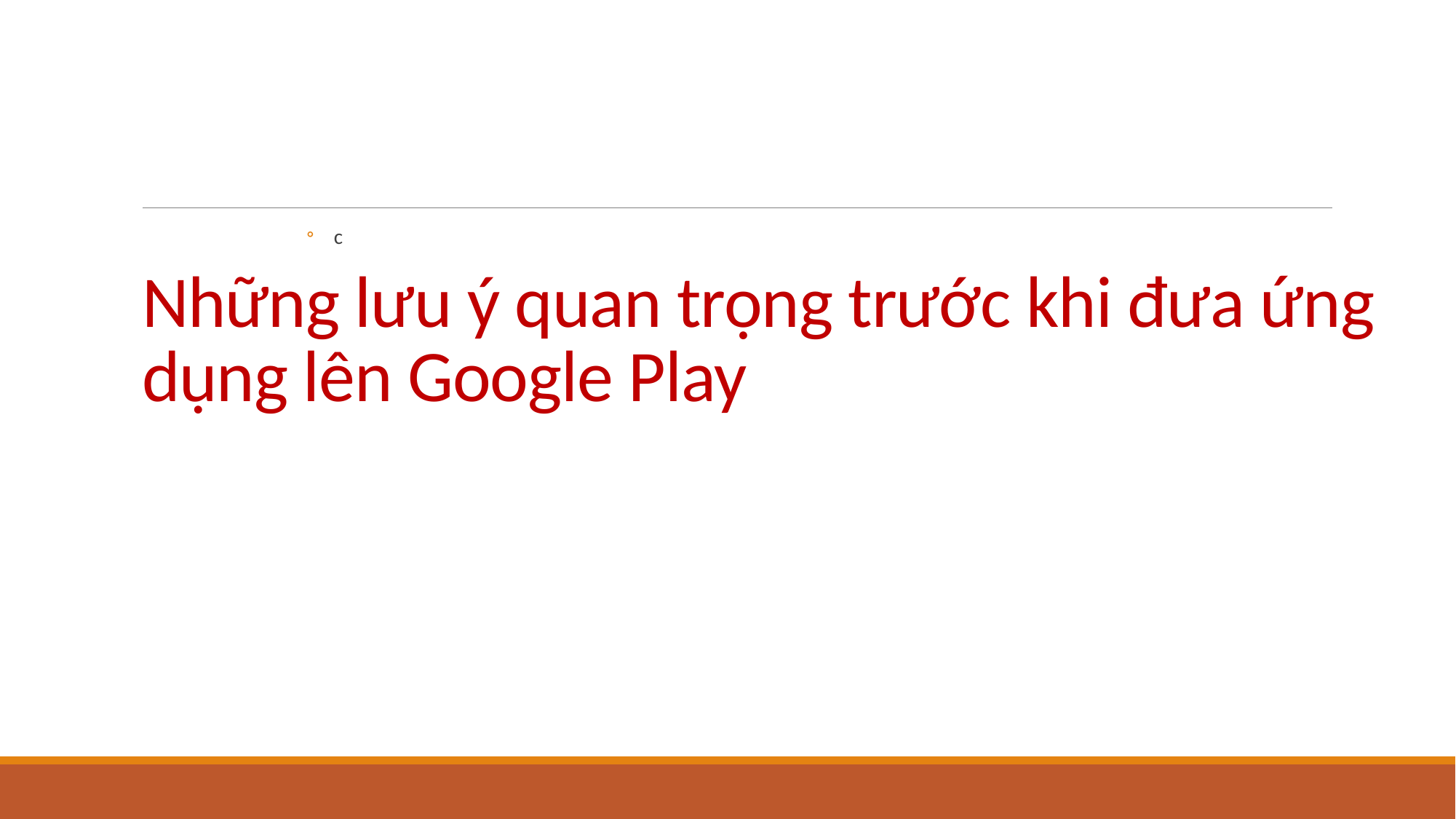

c

# Những lưu ý quan trọng trước khi đưa ứng dụng lên Google Play